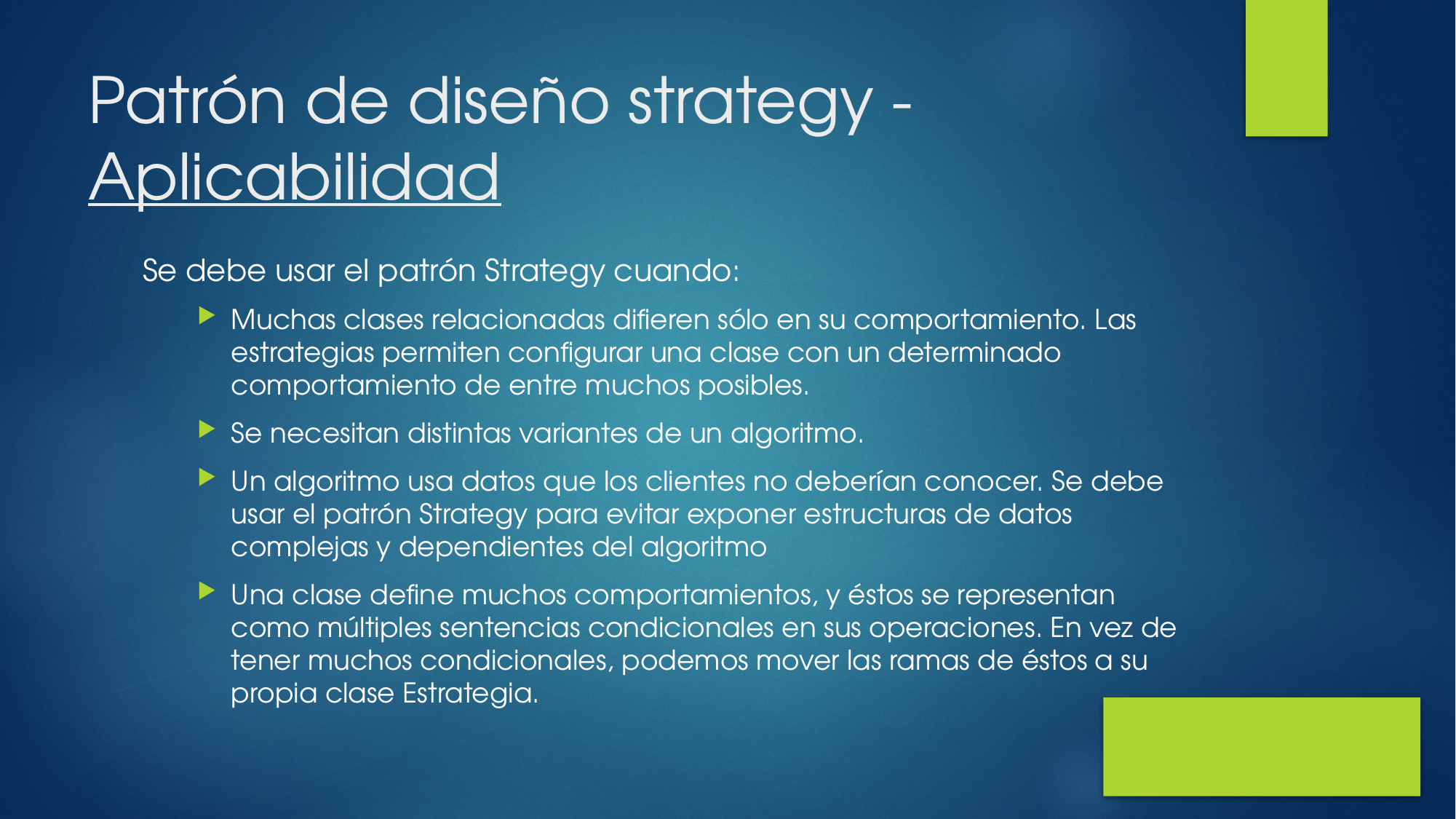

# Patrón de diseño strategy - Aplicabilidad
Se debe usar el patrón Strategy cuando:
Muchas clases relacionadas difieren sólo en su comportamiento. Las estrategias permiten configurar una clase con un determinado comportamiento de entre muchos posibles.
Se necesitan distintas variantes de un algoritmo.
Un algoritmo usa datos que los clientes no deberían conocer. Se debe usar el patrón Strategy para evitar exponer estructuras de datos complejas y dependientes del algoritmo
Una clase define muchos comportamientos, y éstos se representan como múltiples sentencias condicionales en sus operaciones. En vez de tener muchos condicionales, podemos mover las ramas de éstos a su propia clase Estrategia.